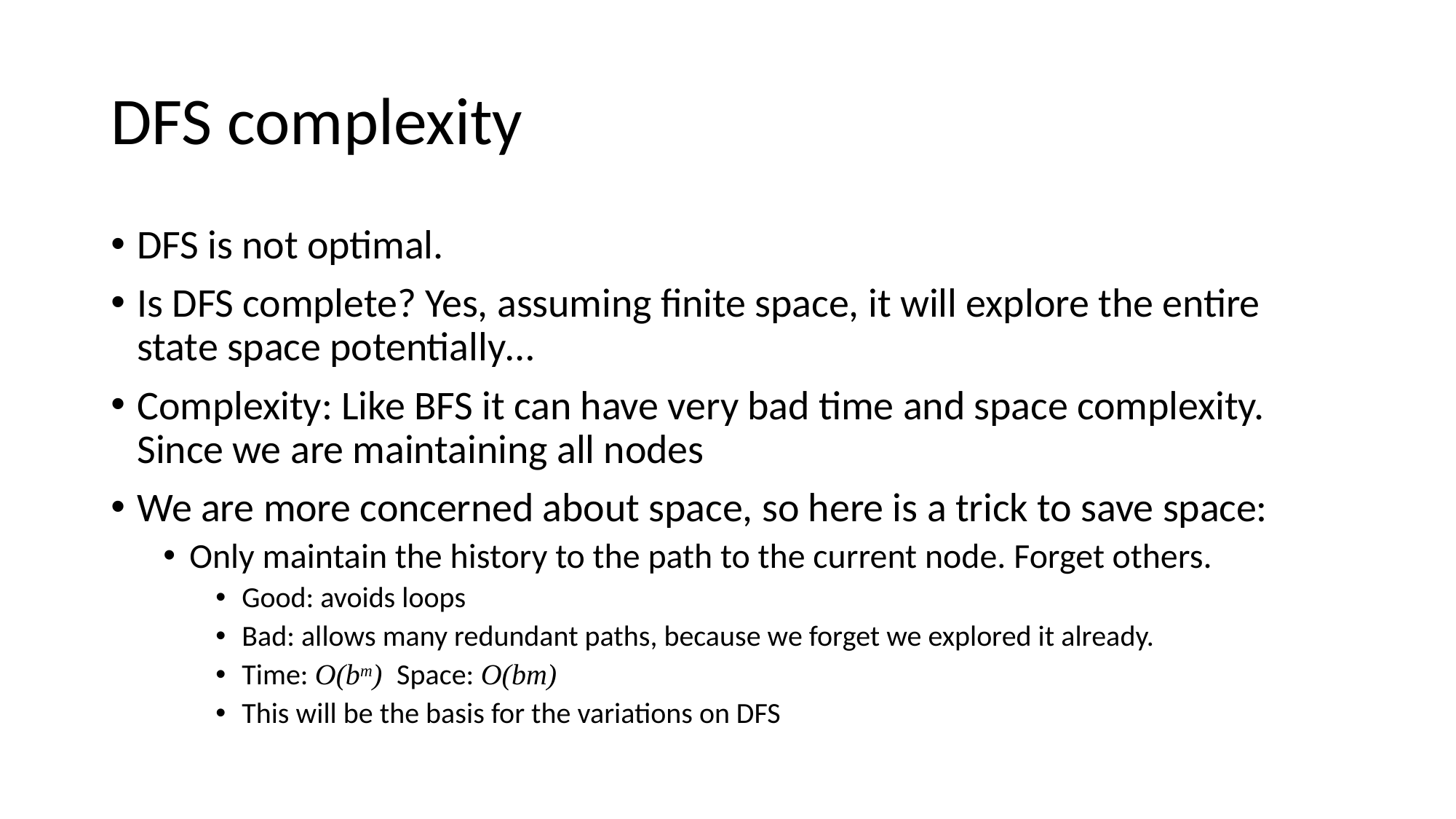

# DFS complexity
DFS is not optimal.
Is DFS complete? Yes, assuming finite space, it will explore the entire state space potentially…
Complexity: Like BFS it can have very bad time and space complexity. Since we are maintaining all nodes
We are more concerned about space, so here is a trick to save space:
Only maintain the history to the path to the current node. Forget others.
Good: avoids loops
Bad: allows many redundant paths, because we forget we explored it already.
Time: O(bm)  Space: O(bm)
This will be the basis for the variations on DFS